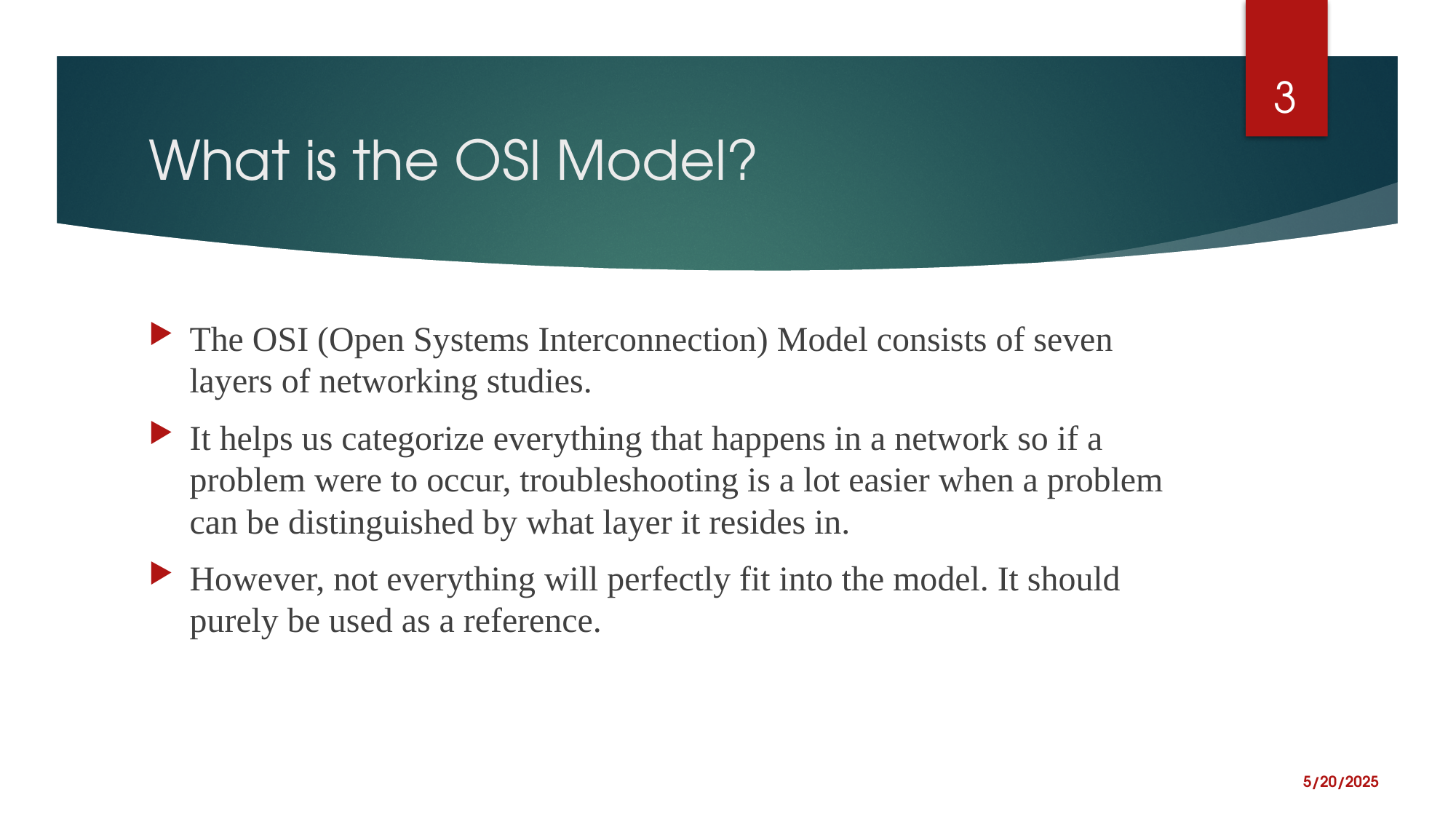

3
# What is the OSI Model?
The OSI (Open Systems Interconnection) Model consists of seven layers of networking studies.
It helps us categorize everything that happens in a network so if a problem were to occur, troubleshooting is a lot easier when a problem can be distinguished by what layer it resides in.
However, not everything will perfectly fit into the model. It should purely be used as a reference.

5/20/2025